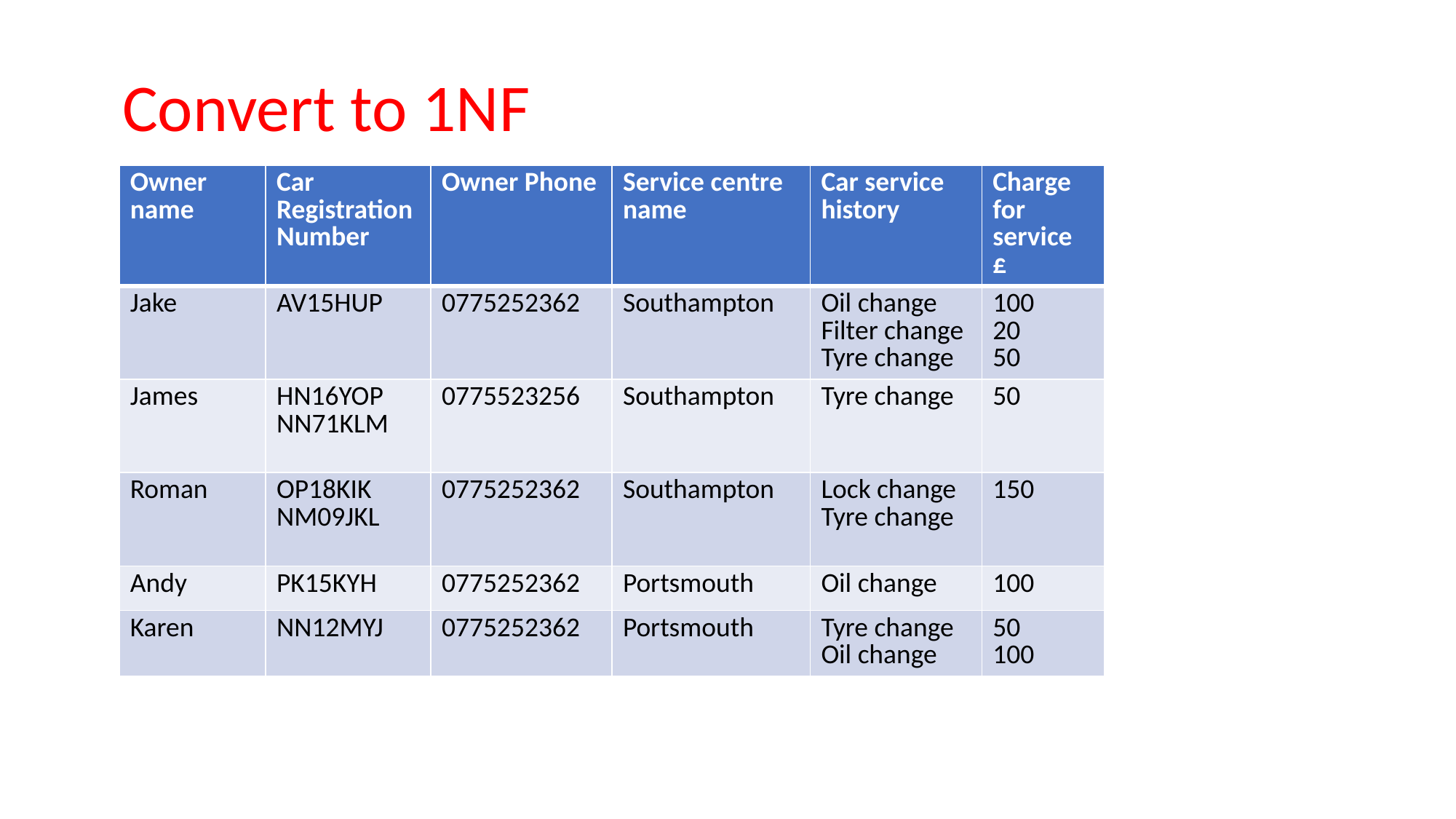

# Convert to 1NF
| Owner name | Car Registration Number | Owner Phone | Service centre name | Car service history | Charge for service £ |
| --- | --- | --- | --- | --- | --- |
| Jake | AV15HUP | 0775252362 | Southampton | Oil change Filter change Tyre change | 100 20 50 |
| James | HN16YOP NN71KLM | 0775523256 | Southampton | Tyre change | 50 |
| Roman | OP18KIK NM09JKL | 0775252362 | Southampton | Lock change Tyre change | 150 |
| Andy | PK15KYH | 0775252362 | Portsmouth | Oil change | 100 |
| Karen | NN12MYJ | 0775252362 | Portsmouth | Tyre change Oil change | 50 100 |